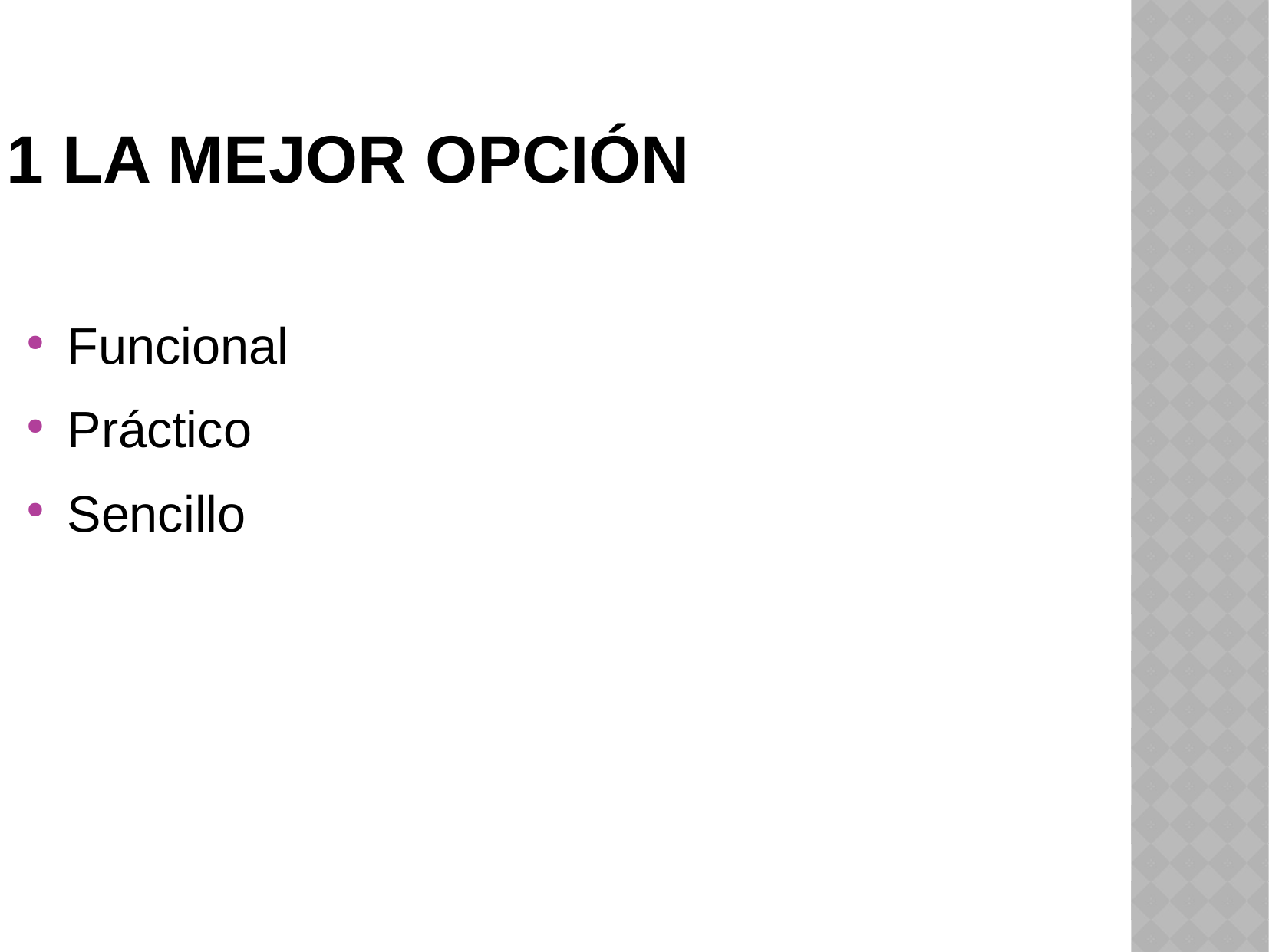

1 LA MEJOR OPCIÓN

Funcional
Práctico
Sencillo